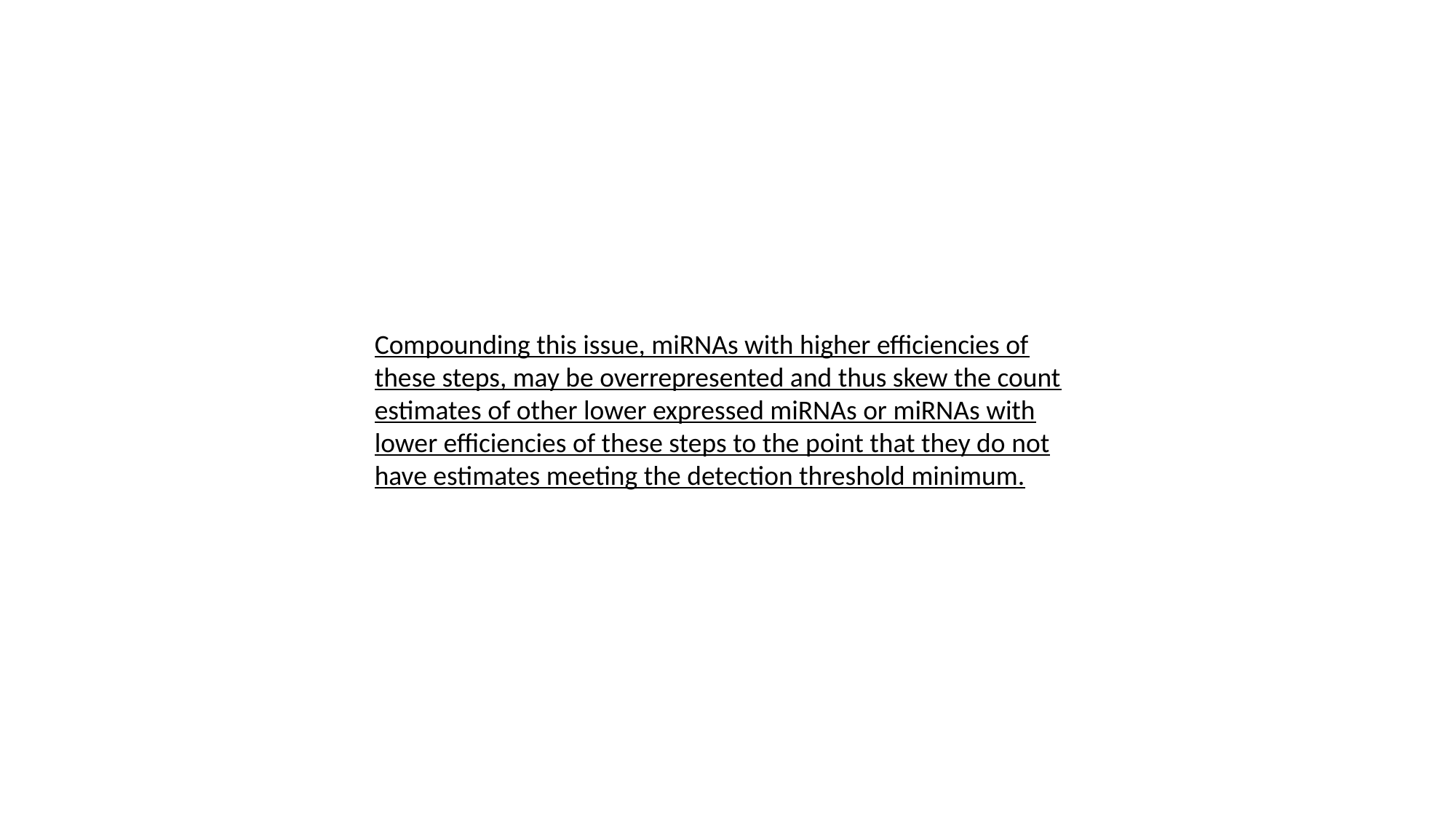

#

Compounding this issue, miRNAs with higher efficiencies of these steps, may be overrepresented and thus skew the count estimates of other lower expressed miRNAs or miRNAs with lower efficiencies of these steps to the point that they do not have estimates meeting the detection threshold minimum.